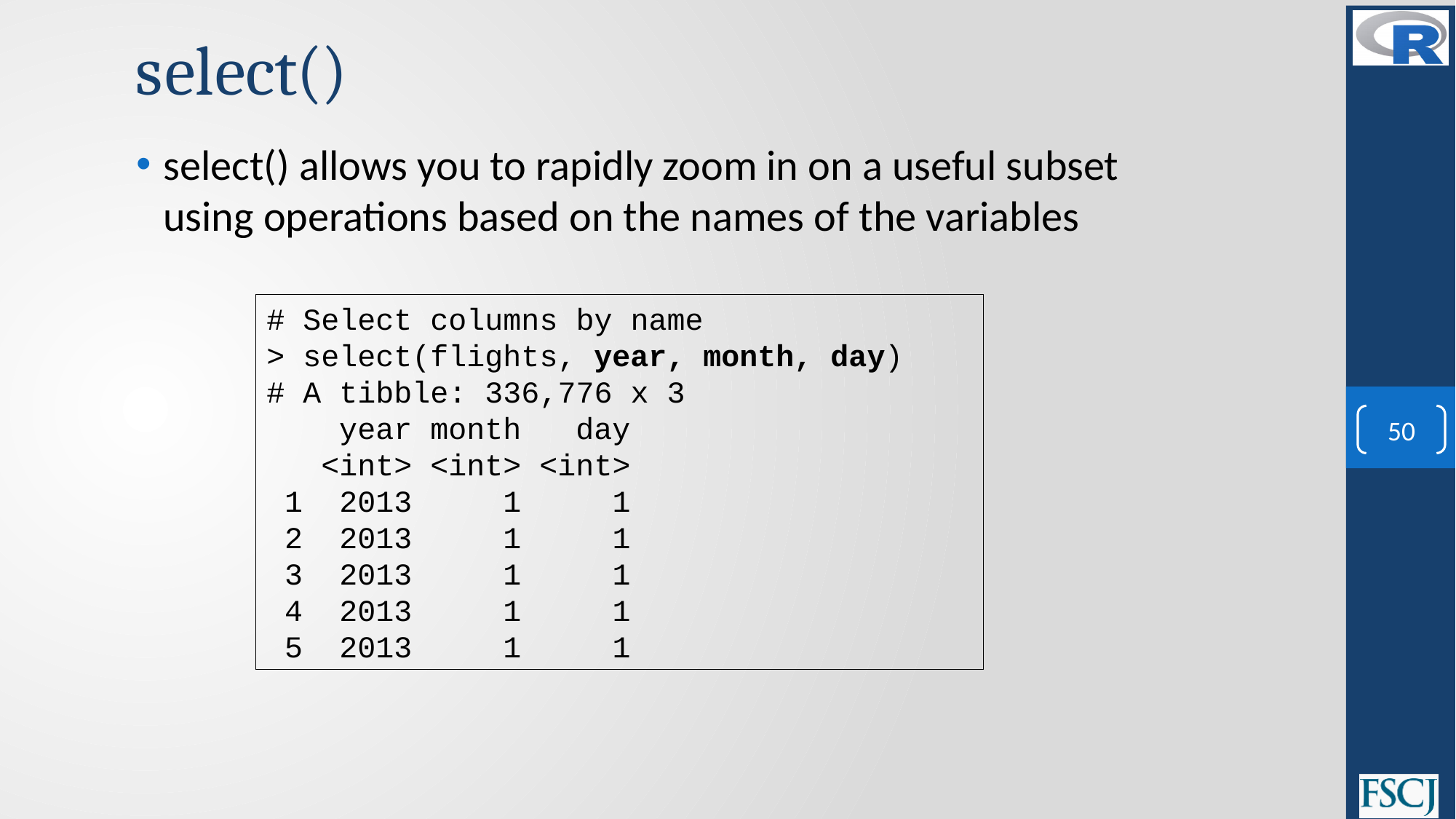

# select()
select() allows you to rapidly zoom in on a useful subset using operations based on the names of the variables
# Select columns by name
> select(flights, year, month, day)
# A tibble: 336,776 x 3
    year month   day
   <int> <int> <int>
 1  2013     1     1
 2  2013     1     1
 3  2013     1     1
 4  2013     1     1
 5  2013     1     1
50